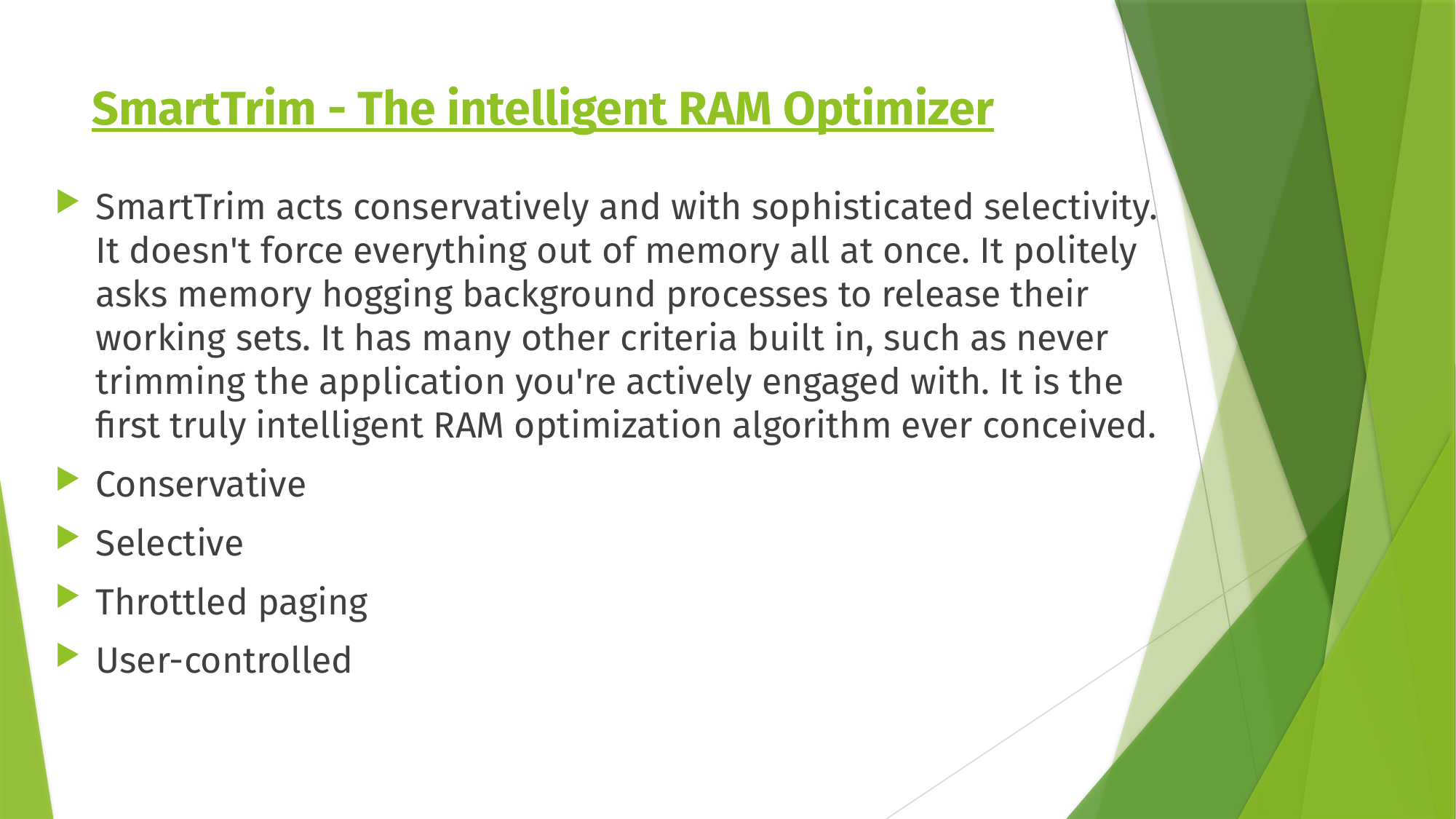

# SmartTrim - The intelligent RAM Optimizer
SmartTrim acts conservatively and with sophisticated selectivity. It doesn't force everything out of memory all at once. It politely asks memory hogging background processes to release their working sets. It has many other criteria built in, such as never trimming the application you're actively engaged with. It is the first truly intelligent RAM optimization algorithm ever conceived.
Conservative
Selective
Throttled paging
User-controlled